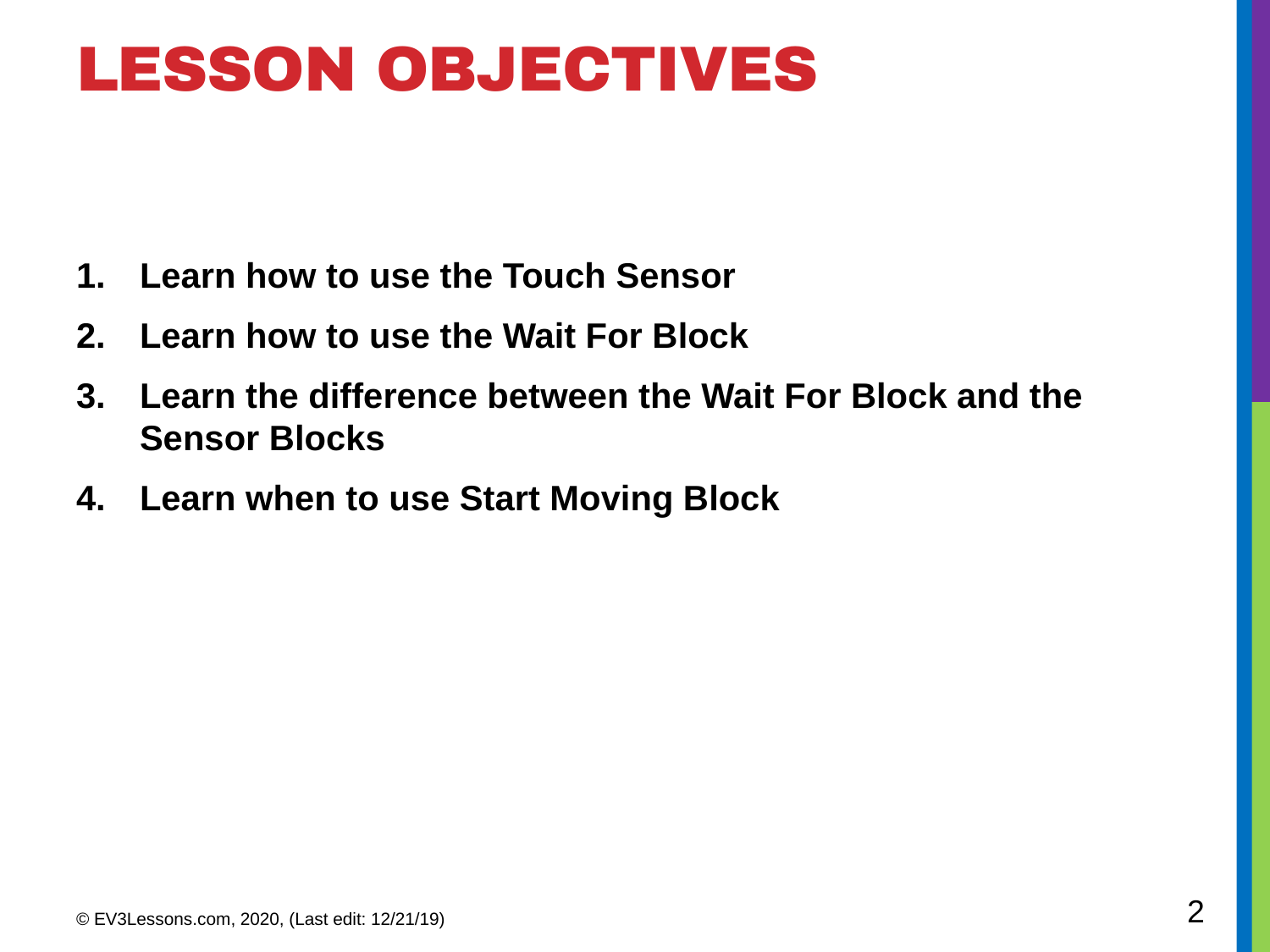

# Lesson Objectives
Learn how to use the Touch Sensor
Learn how to use the Wait For Block
Learn the difference between the Wait For Block and the Sensor Blocks
Learn when to use Start Moving Block
2
© EV3Lessons.com, 2020, (Last edit: 12/21/19)